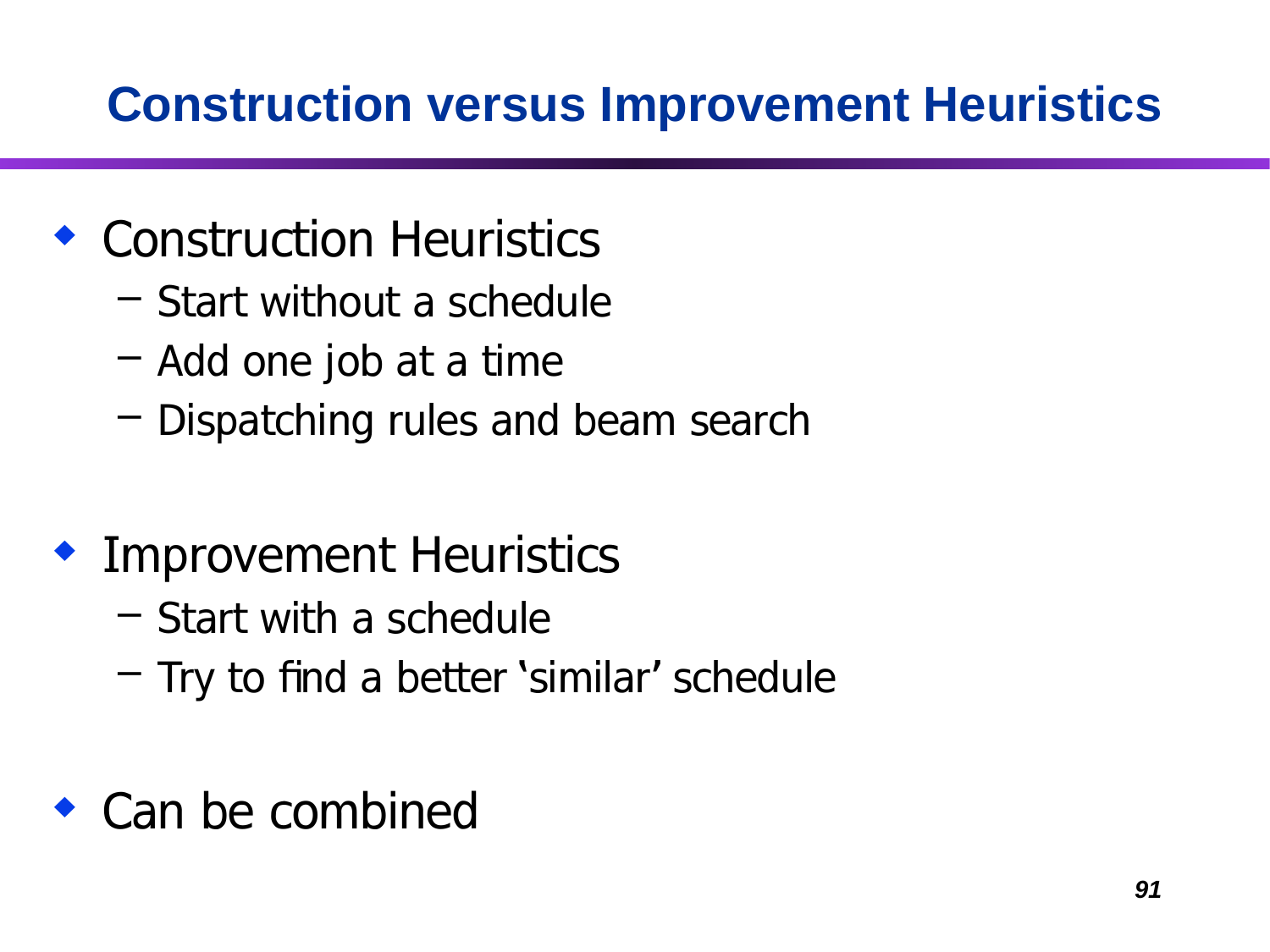

# Construction versus Improvement Heuristics
Construction Heuristics
Start without a schedule
Add one job at a time
Dispatching rules and beam search

Improvement Heuristics
Start with a schedule
Try to find a better ‘similar’ schedule

Can be combined
91